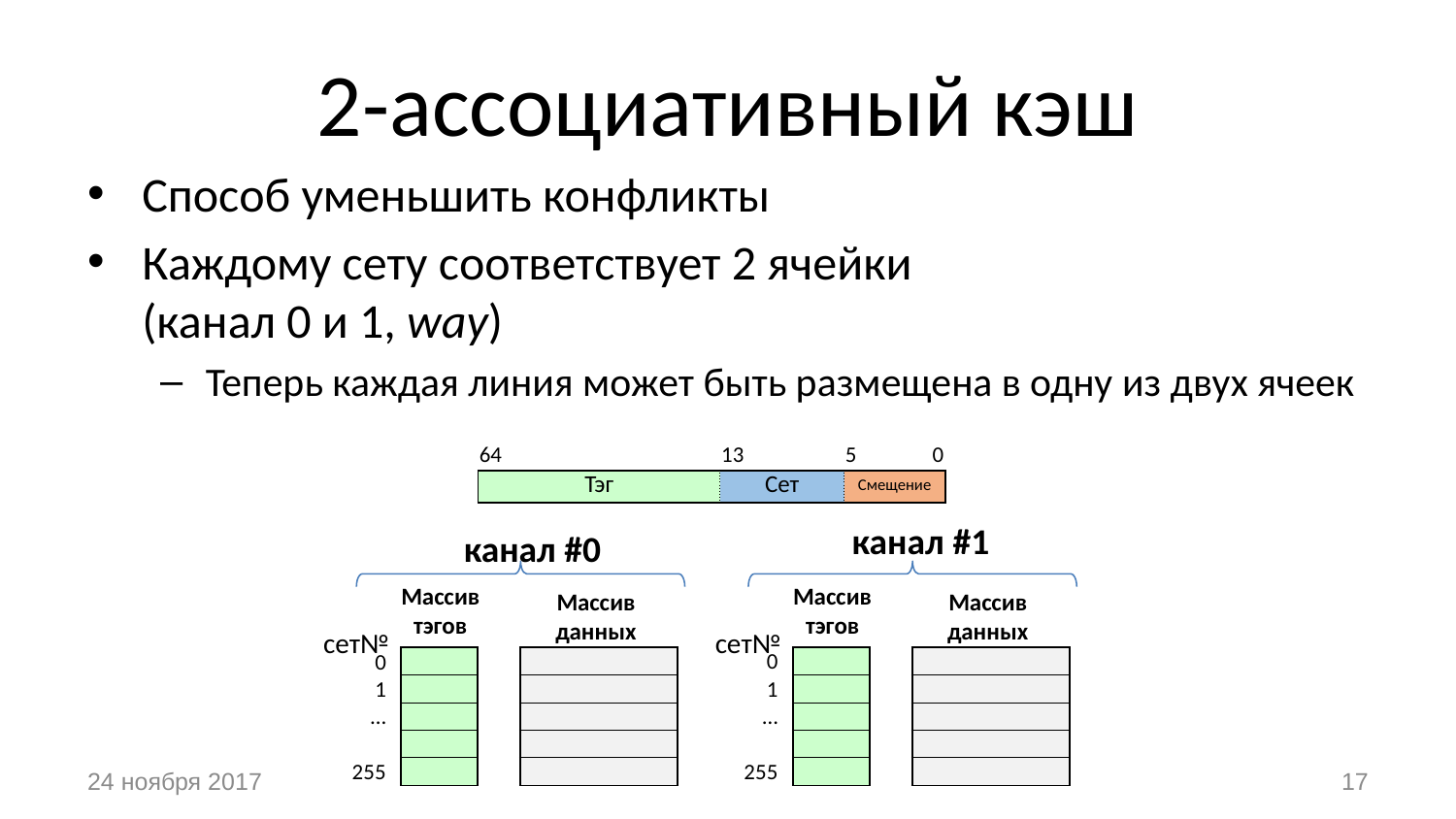

# 2-ассоциативный кэш
Способ уменьшить конфликты
Каждому сету соответствует 2 ячейки
(канал 0 и 1, way)
Теперь каждая линия может быть размещена в одну из двух ячеек

| 64 | 13 |  | 5 | 0 |
| --- | --- | --- | --- | --- |
| Тэг | Сет |  | Смещение |  |
канал #1
канал #0
Массив
тэгов
Массив
тэгов
Массив данных
Массив данных
сет№
сет№
| 0 |  |  |  |
| --- | --- | --- | --- |
| 1 |  |  |  |
| … |  |  |  |
|  |  |  |  |
| 255 |  |  |  |
| 0 |  |  |  |
| --- | --- | --- | --- |
| 1 |  |  |  |
| … |  |  |  |
|  |  |  |  |
| 255 |  |  |  |
24 ноября 2017
17